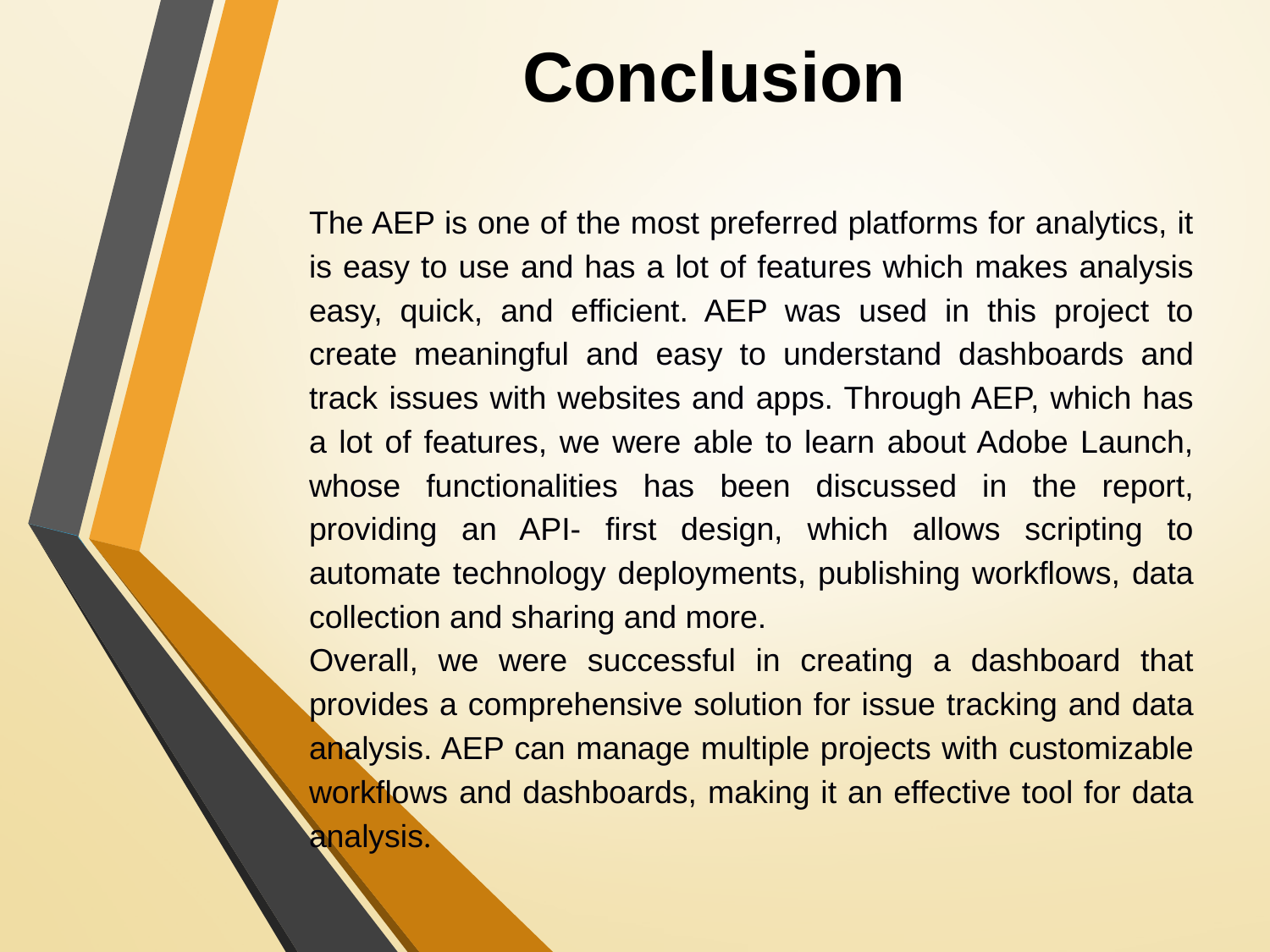

# Conclusion
The AEP is one of the most preferred platforms for analytics, it is easy to use and has a lot of features which makes analysis easy, quick, and efficient. AEP was used in this project to create meaningful and easy to understand dashboards and track issues with websites and apps. Through AEP, which has a lot of features, we were able to learn about Adobe Launch, whose functionalities has been discussed in the report, providing an API- first design, which allows scripting to automate technology deployments, publishing workflows, data collection and sharing and more.
Overall, we were successful in creating a dashboard that provides a comprehensive solution for issue tracking and data analysis. AEP can manage multiple projects with customizable workflows and dashboards, making it an effective tool for data analysis.